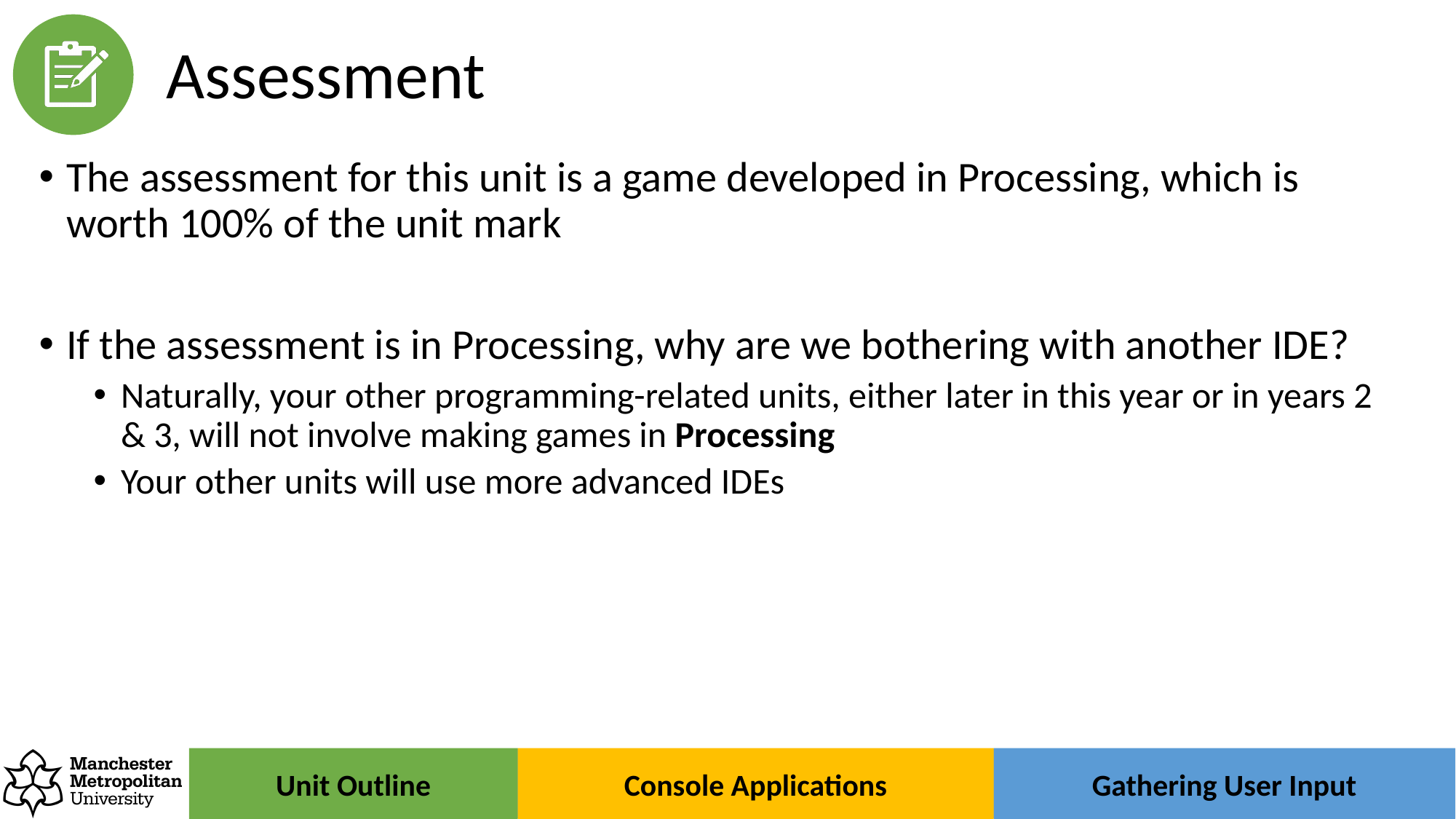

# Assessment

The assessment for this unit is a game developed in Processing, which is worth 100% of the unit mark

If the assessment is in Processing, why are we bothering with another IDE?
Naturally, your other programming-related units, either later in this year or in years 2 & 3, will not involve making games in Processing
Your other units will use more advanced IDEs

Unit Outline
Gathering User Input
Console Applications